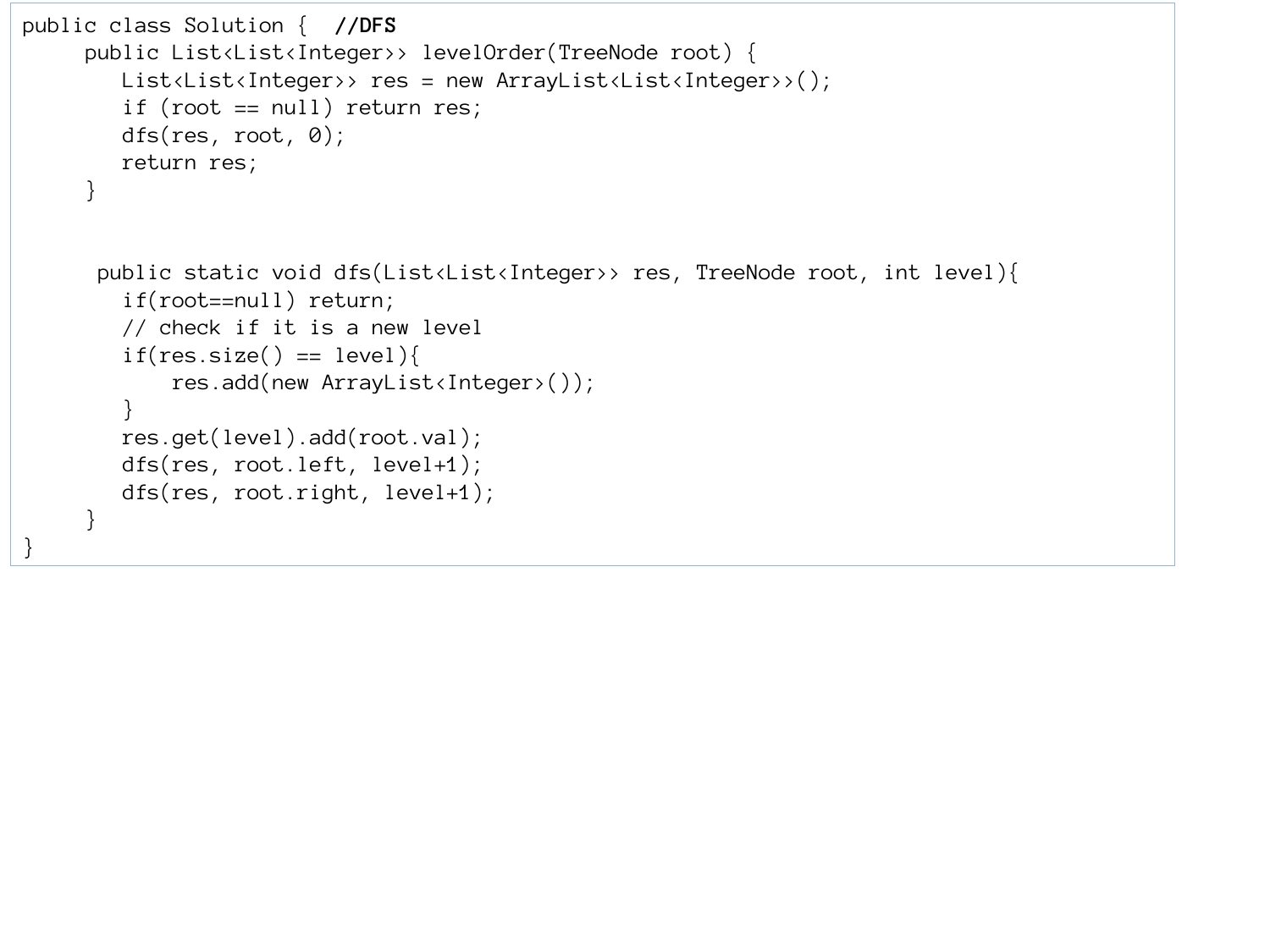

public class Solution {  //DFS
     public List<List<Integer>> levelOrder(TreeNode root) {
        List<List<Integer>> res = new ArrayList<List<Integer>>();
        if (root == null) return res;
        dfs(res, root, 0);
        return res;
     }

      public static void dfs(List<List<Integer>> res, TreeNode root, int level){
        if(root==null) return;
        // check if it is a new level
        if(res.size() == level){
            res.add(new ArrayList<Integer>());
        }
        res.get(level).add(root.val);
        dfs(res, root.left, level+1);
        dfs(res, root.right, level+1);
     }
}